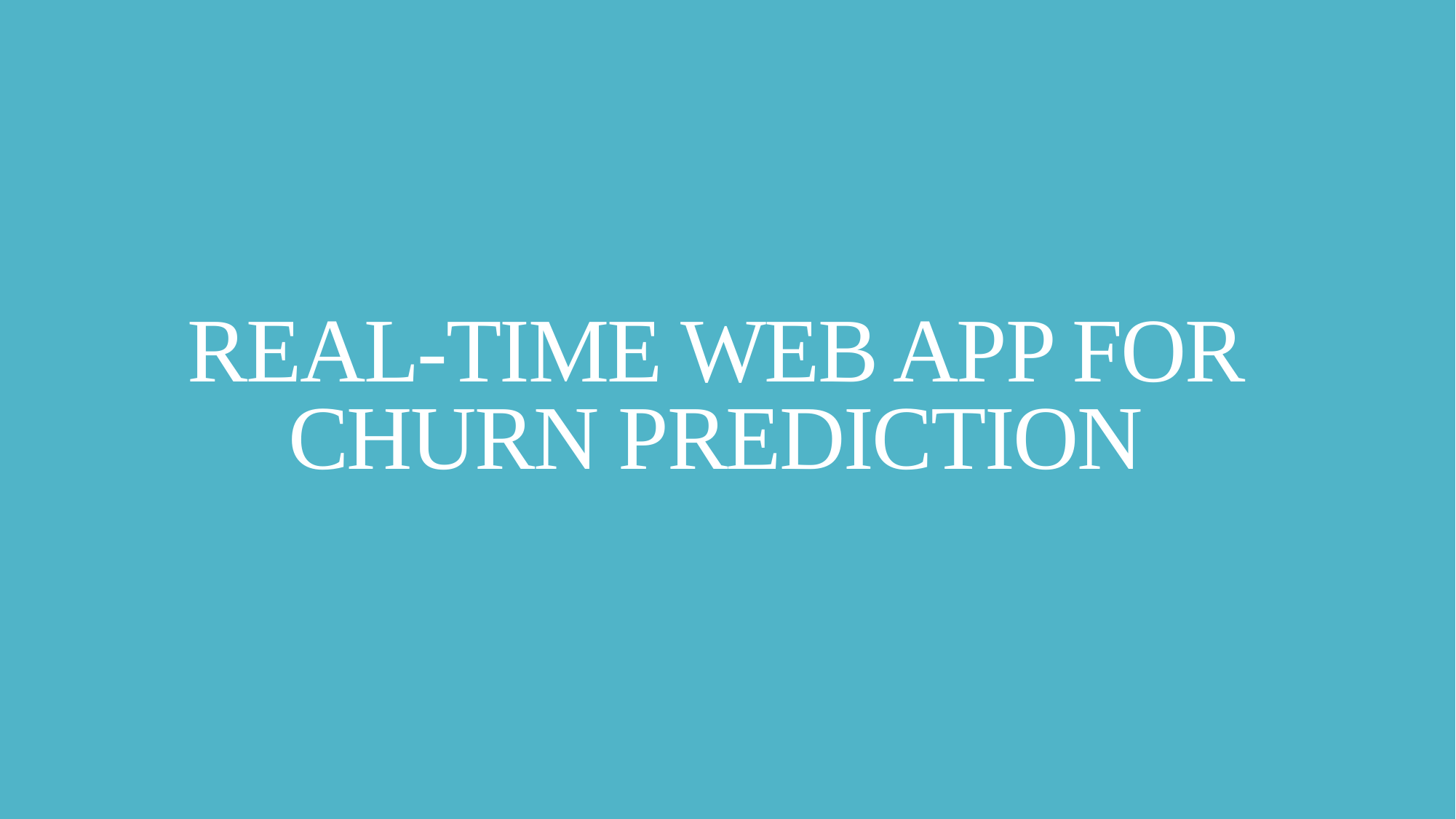

# REAL-TIME WEB APP FOR CHURN PREDICTION